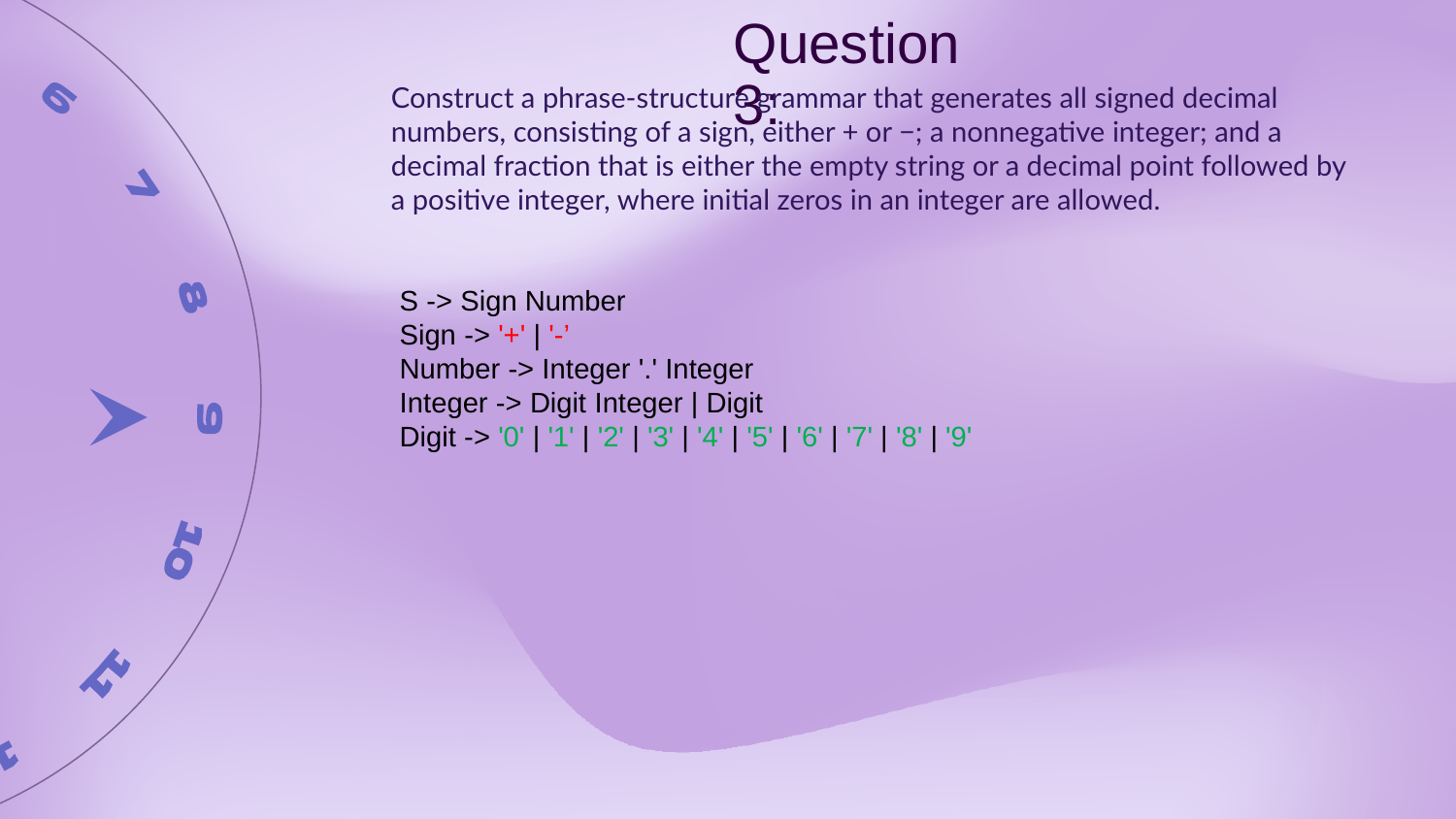

Question 3:

Construct a phrase-structure grammar that generates all signed decimal numbers, consisting of a sign, either + or −; a nonnegative integer; and a decimal fraction that is either the empty string or a decimal point followed by a positive integer, where initial zeros in an integer are allowed.
S -> Sign Number
Sign -> '+' | '-’
Number -> Integer '.' Integer
Integer -> Digit Integer | Digit
Digit -> '0' | '1' | '2' | '3' | '4' | '5' | '6' | '7' | '8' | '9'